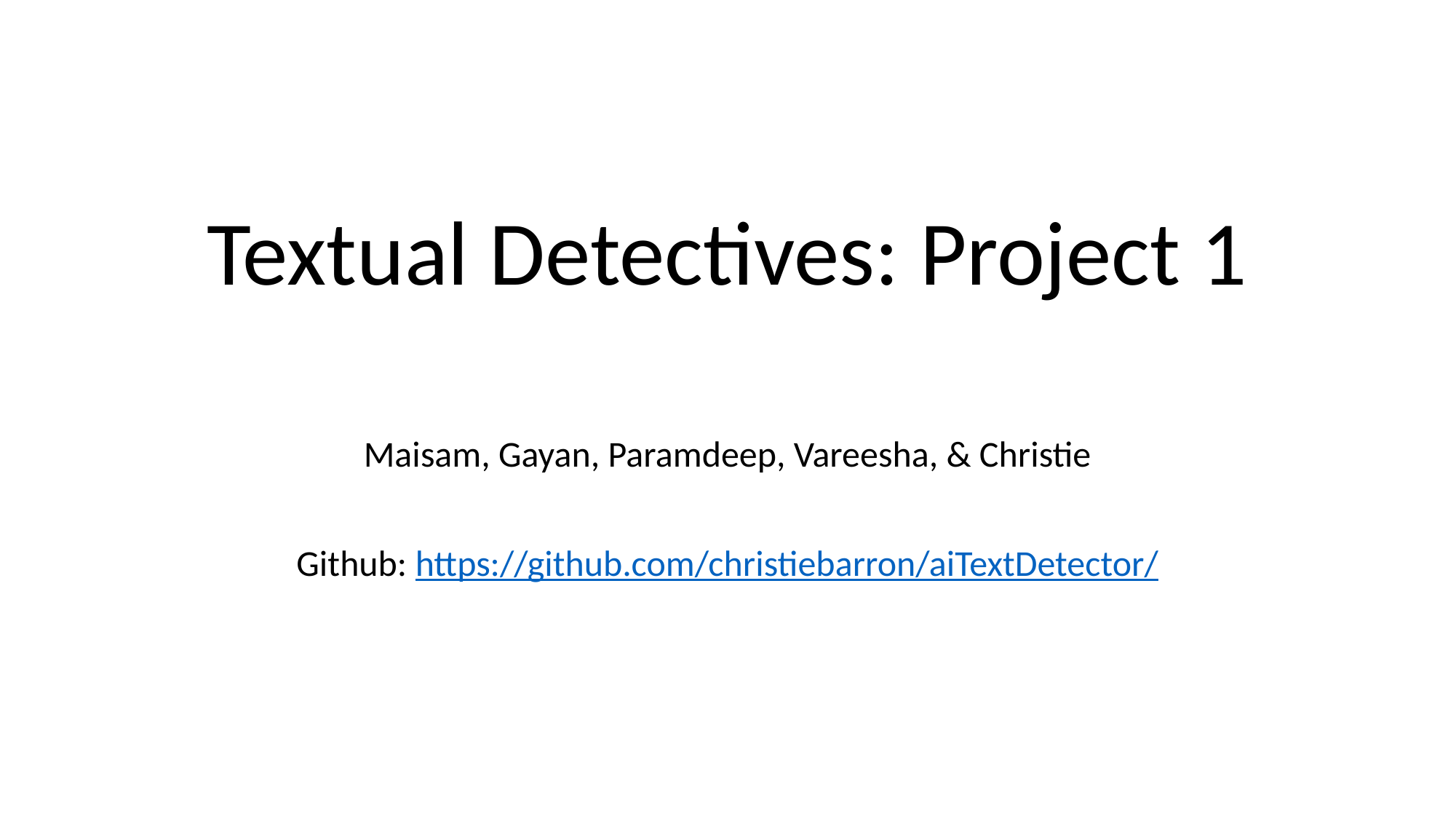

# Textual Detectives: Project 1
Maisam, Gayan, Paramdeep, Vareesha, & Christie

Github: https://github.com/christiebarron/aiTextDetector/